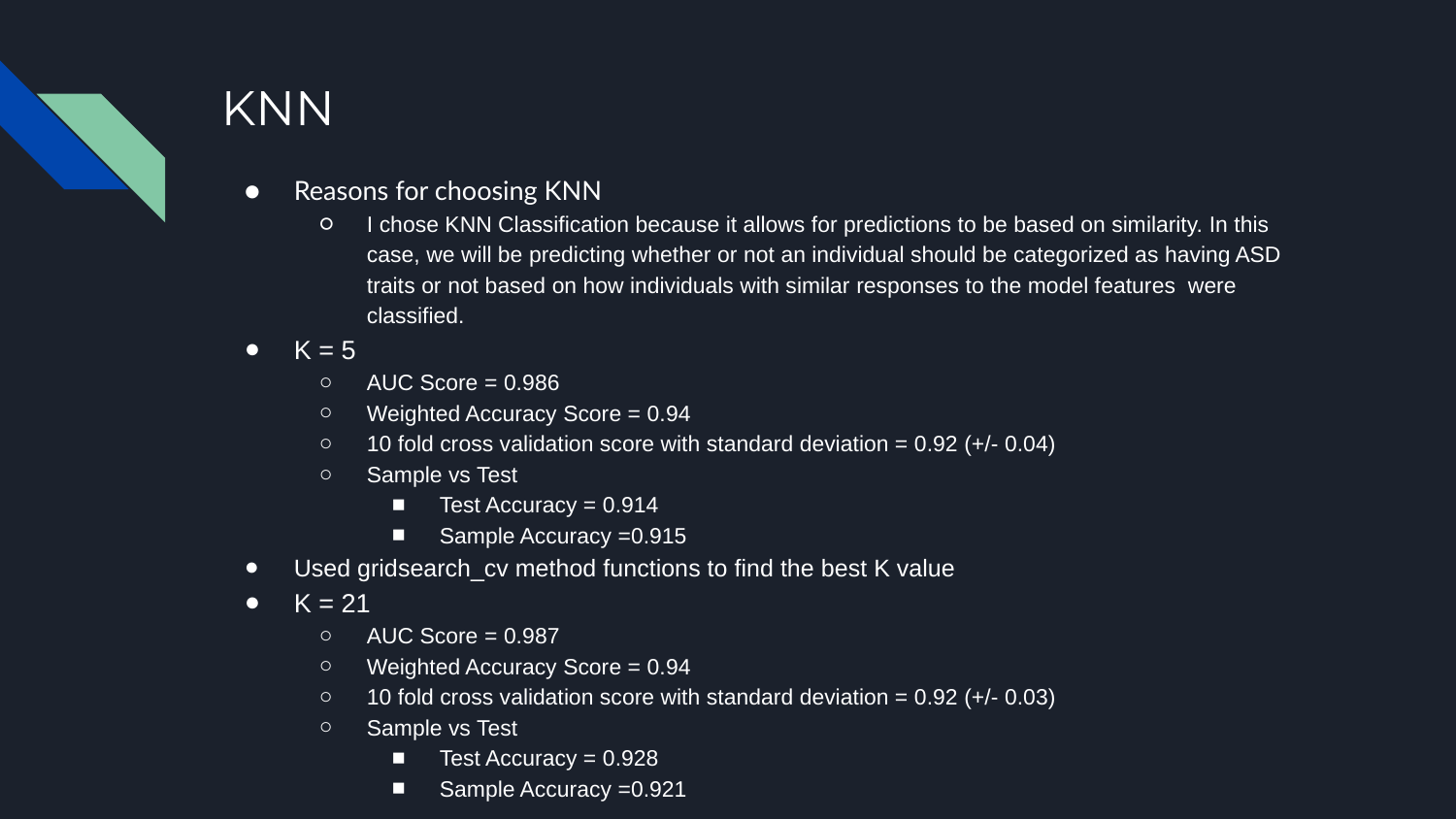

# KNN
Reasons for choosing KNN
I chose KNN Classification because it allows for predictions to be based on similarity. In this case, we will be predicting whether or not an individual should be categorized as having ASD traits or not based on how individuals with similar responses to the model features  were classified.
K = 5
AUC Score = 0.986
Weighted Accuracy Score = 0.94
10 fold cross validation score with standard deviation = 0.92 (+/- 0.04)
Sample vs Test
Test Accuracy = 0.914
Sample Accuracy =0.915
Used gridsearch_cv method functions to find the best K value
K = 21
AUC Score = 0.987
Weighted Accuracy Score = 0.94
10 fold cross validation score with standard deviation = 0.92 (+/- 0.03)
Sample vs Test
Test Accuracy = 0.928
Sample Accuracy =0.921